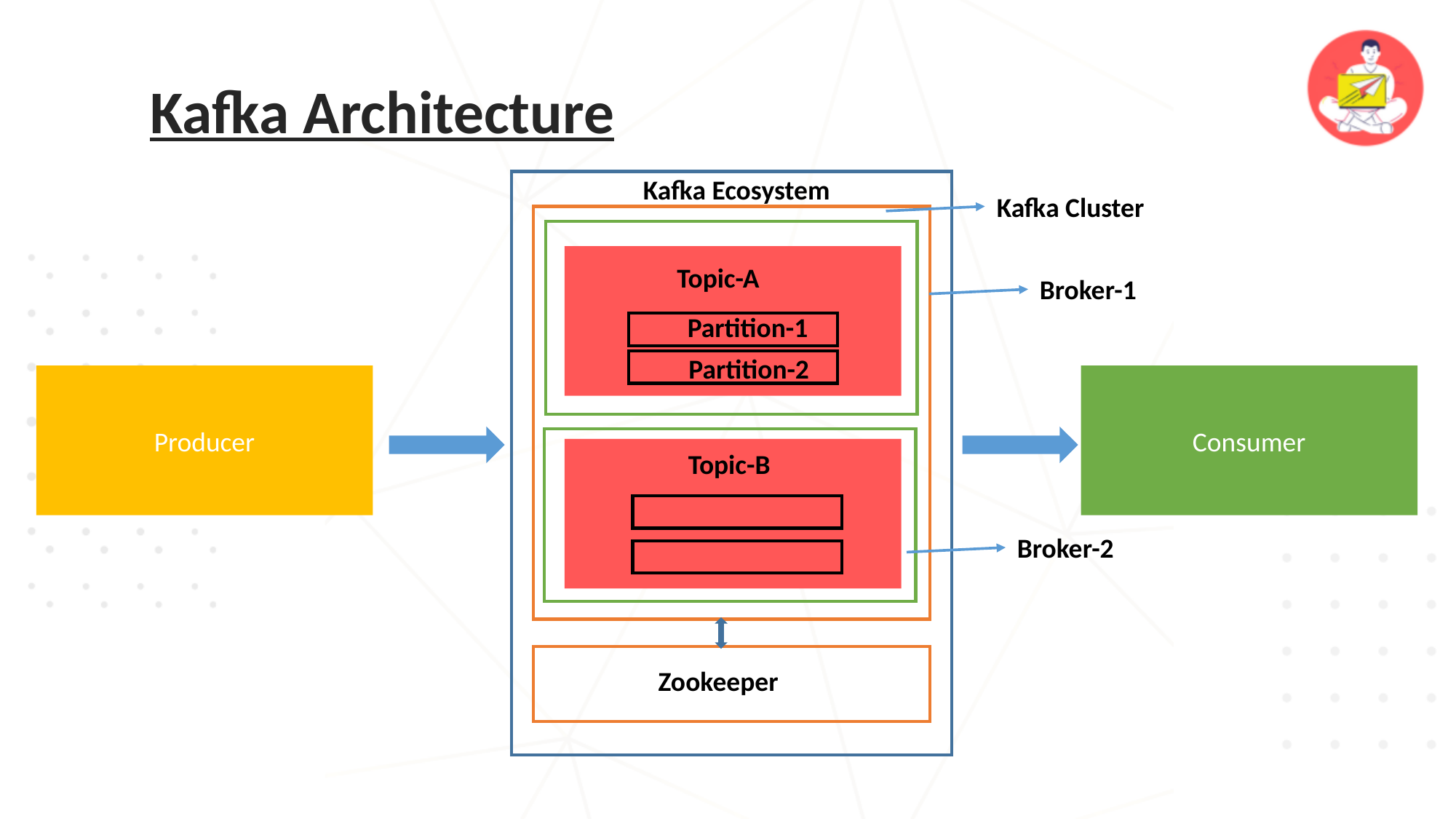

# Kafka Architecture
Kafka Ecosystem

Kafka Cluster

Topic-A
Broker-1

Partition-1

Partition-2

Producer
Consumer

Topic-B

Broker-2

Zookeeper